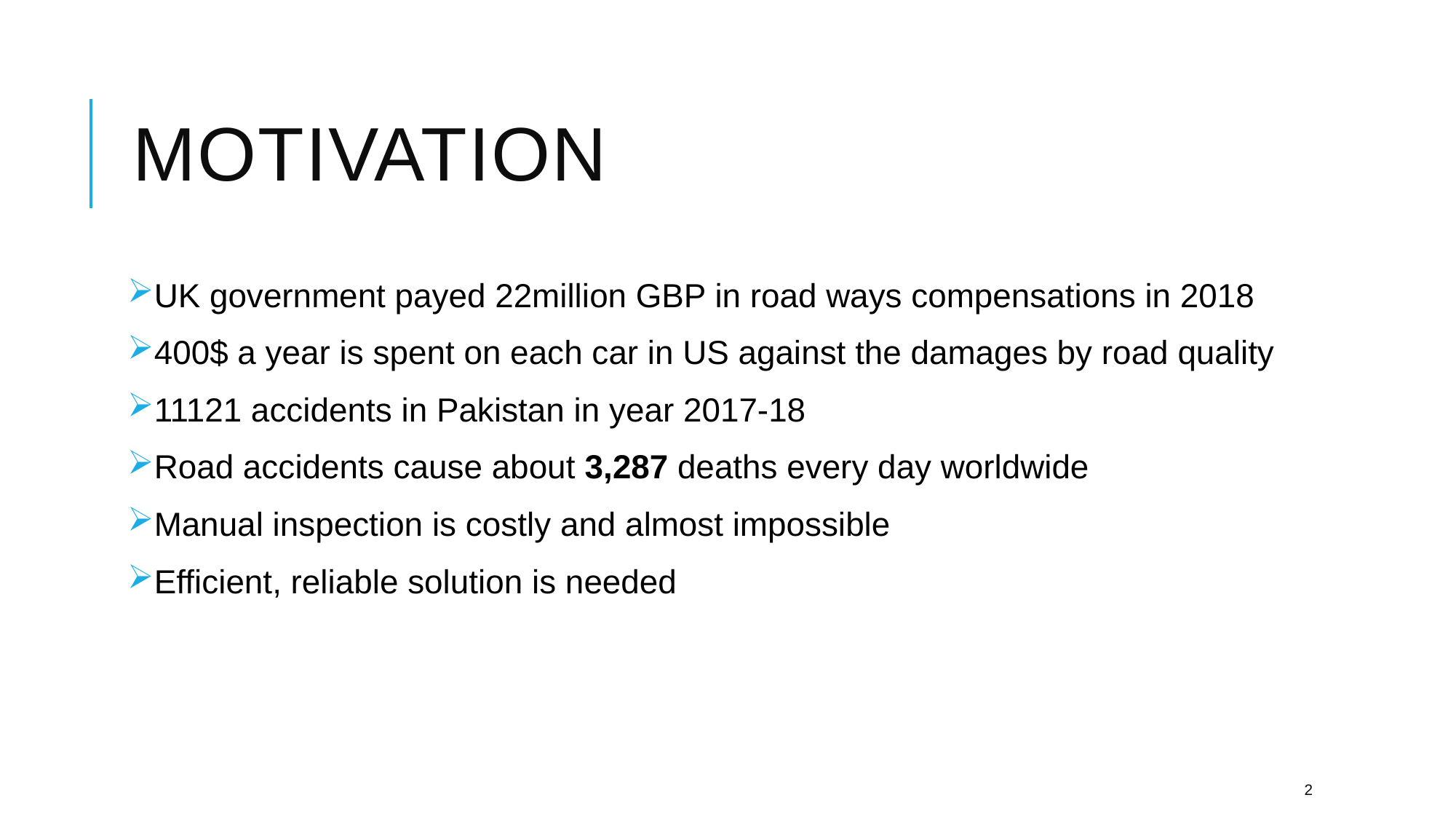

# Motivation
UK government payed 22million GBP in road ways compensations in 2018
400$ a year is spent on each car in US against the damages by road quality
11121 accidents in Pakistan in year 2017-18
Road accidents cause about 3,287 deaths every day worldwide
Manual inspection is costly and almost impossible
Efficient, reliable solution is needed

2